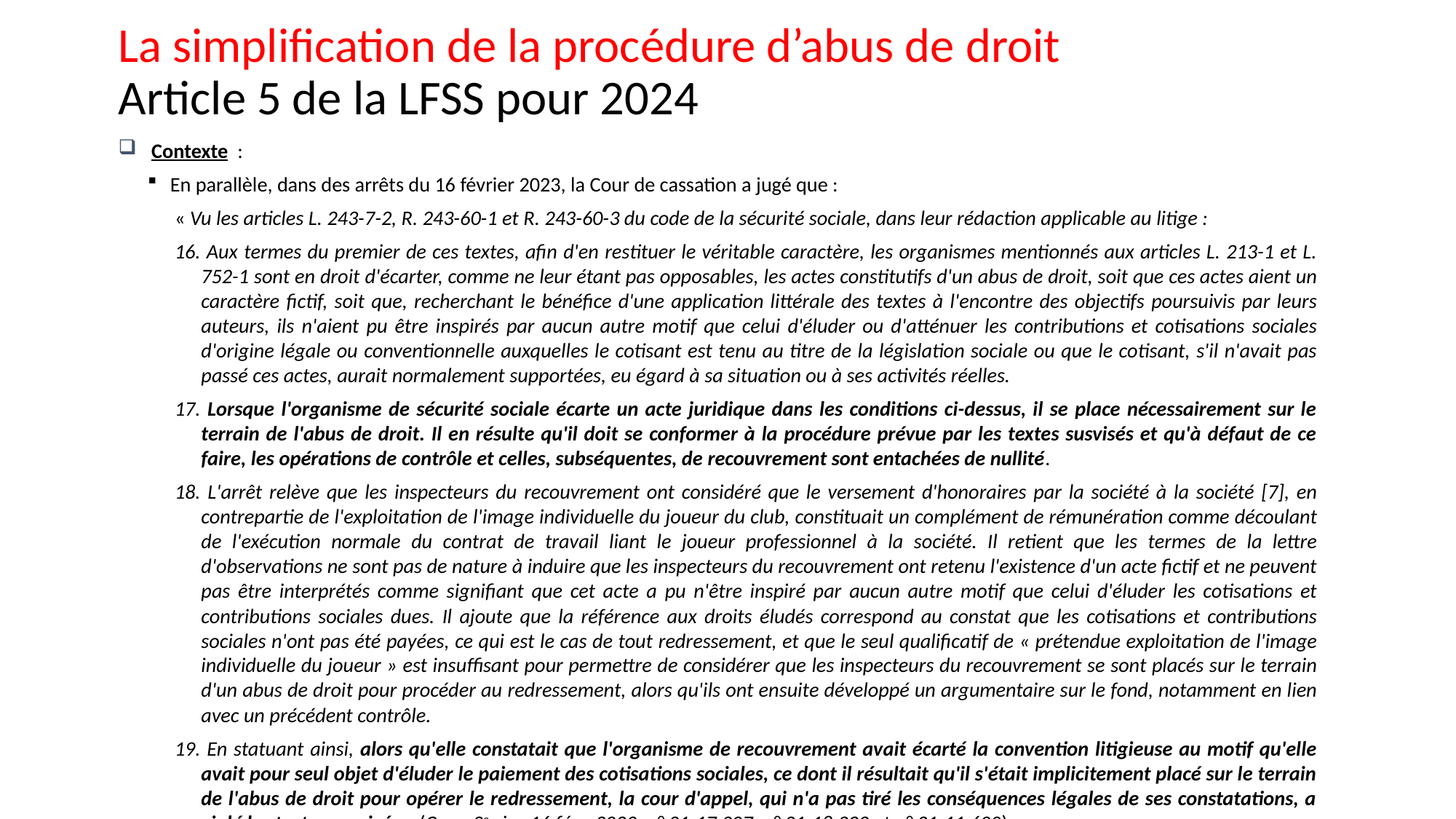

La simplification de la procédure d’abus de droit
Article 5 de la LFSS pour 2024
Contexte  :
En parallèle, dans des arrêts du 16 février 2023, la Cour de cassation a jugé que :
« Vu les articles L. 243-7-2, R. 243-60-1 et R. 243-60-3 du code de la sécurité sociale, dans leur rédaction applicable au litige :
16. Aux termes du premier de ces textes, afin d'en restituer le véritable caractère, les organismes mentionnés aux articles L. 213-1 et L. 752-1 sont en droit d'écarter, comme ne leur étant pas opposables, les actes constitutifs d'un abus de droit, soit que ces actes aient un caractère fictif, soit que, recherchant le bénéfice d'une application littérale des textes à l'encontre des objectifs poursuivis par leurs auteurs, ils n'aient pu être inspirés par aucun autre motif que celui d'éluder ou d'atténuer les contributions et cotisations sociales d'origine légale ou conventionnelle auxquelles le cotisant est tenu au titre de la législation sociale ou que le cotisant, s'il n'avait pas passé ces actes, aurait normalement supportées, eu égard à sa situation ou à ses activités réelles.
17. Lorsque l'organisme de sécurité sociale écarte un acte juridique dans les conditions ci-dessus, il se place nécessairement sur le terrain de l'abus de droit. Il en résulte qu'il doit se conformer à la procédure prévue par les textes susvisés et qu'à défaut de ce faire, les opérations de contrôle et celles, subséquentes, de recouvrement sont entachées de nullité.
18. L'arrêt relève que les inspecteurs du recouvrement ont considéré que le versement d'honoraires par la société à la société [7], en contrepartie de l'exploitation de l'image individuelle du joueur du club, constituait un complément de rémunération comme découlant de l'exécution normale du contrat de travail liant le joueur professionnel à la société. Il retient que les termes de la lettre d'observations ne sont pas de nature à induire que les inspecteurs du recouvrement ont retenu l'existence d'un acte fictif et ne peuvent pas être interprétés comme signifiant que cet acte a pu n'être inspiré par aucun autre motif que celui d'éluder les cotisations et contributions sociales dues. Il ajoute que la référence aux droits éludés correspond au constat que les cotisations et contributions sociales n'ont pas été payées, ce qui est le cas de tout redressement, et que le seul qualificatif de « prétendue exploitation de l'image individuelle du joueur » est insuffisant pour permettre de considérer que les inspecteurs du recouvrement se sont placés sur le terrain d'un abus de droit pour procéder au redressement, alors qu'ils ont ensuite développé un argumentaire sur le fond, notamment en lien avec un précédent contrôle.
19. En statuant ainsi, alors qu'elle constatait que l'organisme de recouvrement avait écarté la convention litigieuse au motif qu'elle avait pour seul objet d'éluder le paiement des cotisations sociales, ce dont il résultait qu'il s'était implicitement placé sur le terrain de l'abus de droit pour opérer le redressement, la cour d'appel, qui n'a pas tiré les conséquences légales de ses constatations, a violé les textes susvisés » (Cass. 2e civ., 16 févr. 2023, n° 21-17.207, n° 21-18.322 et n° 21-11.600).